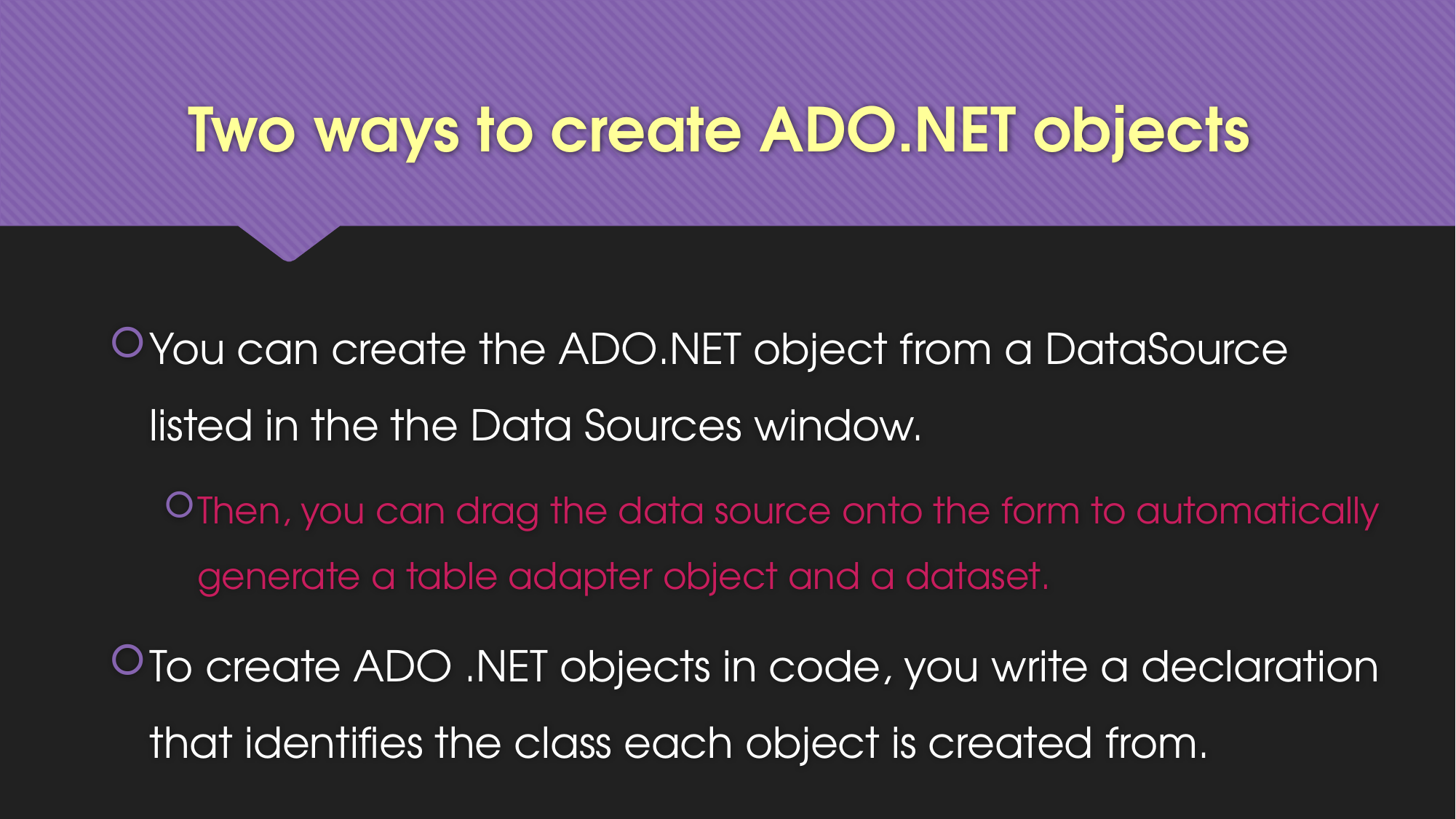

# Two ways to create ADO.NET objects
You can create the ADO.NET object from a DataSource  listed in the the Data Sources window.
Then, you can drag the data source onto the form to automatically generate a table adapter object and a dataset.
To create ADO .NET objects in code, you write a declaration that identifies the class each object is created from.